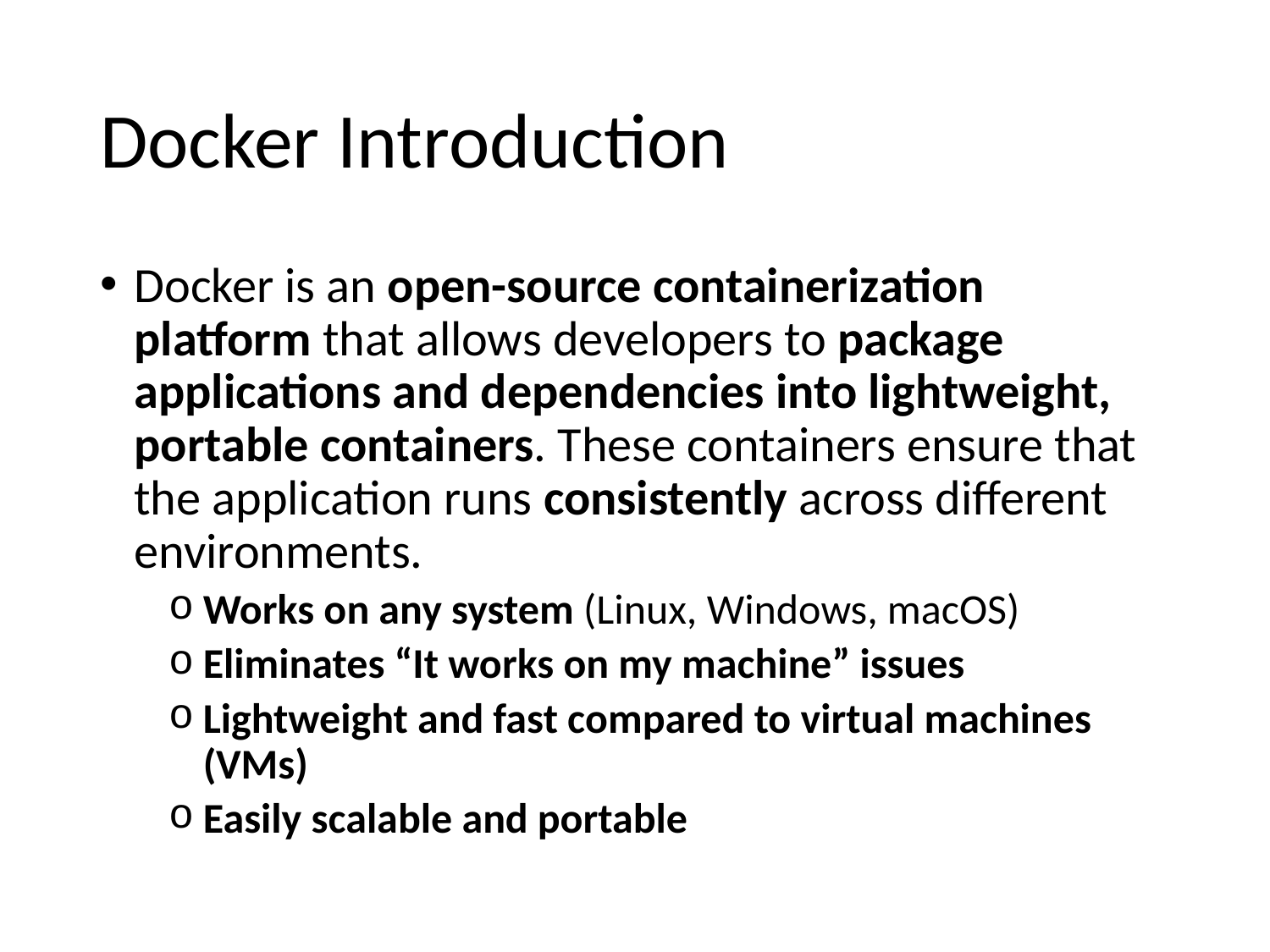

# Docker Introduction
Docker is an open-source containerization platform that allows developers to package applications and dependencies into lightweight, portable containers. These containers ensure that the application runs consistently across different environments.
Works on any system (Linux, Windows, macOS)
Eliminates “It works on my machine” issues
Lightweight and fast compared to virtual machines (VMs)
Easily scalable and portable